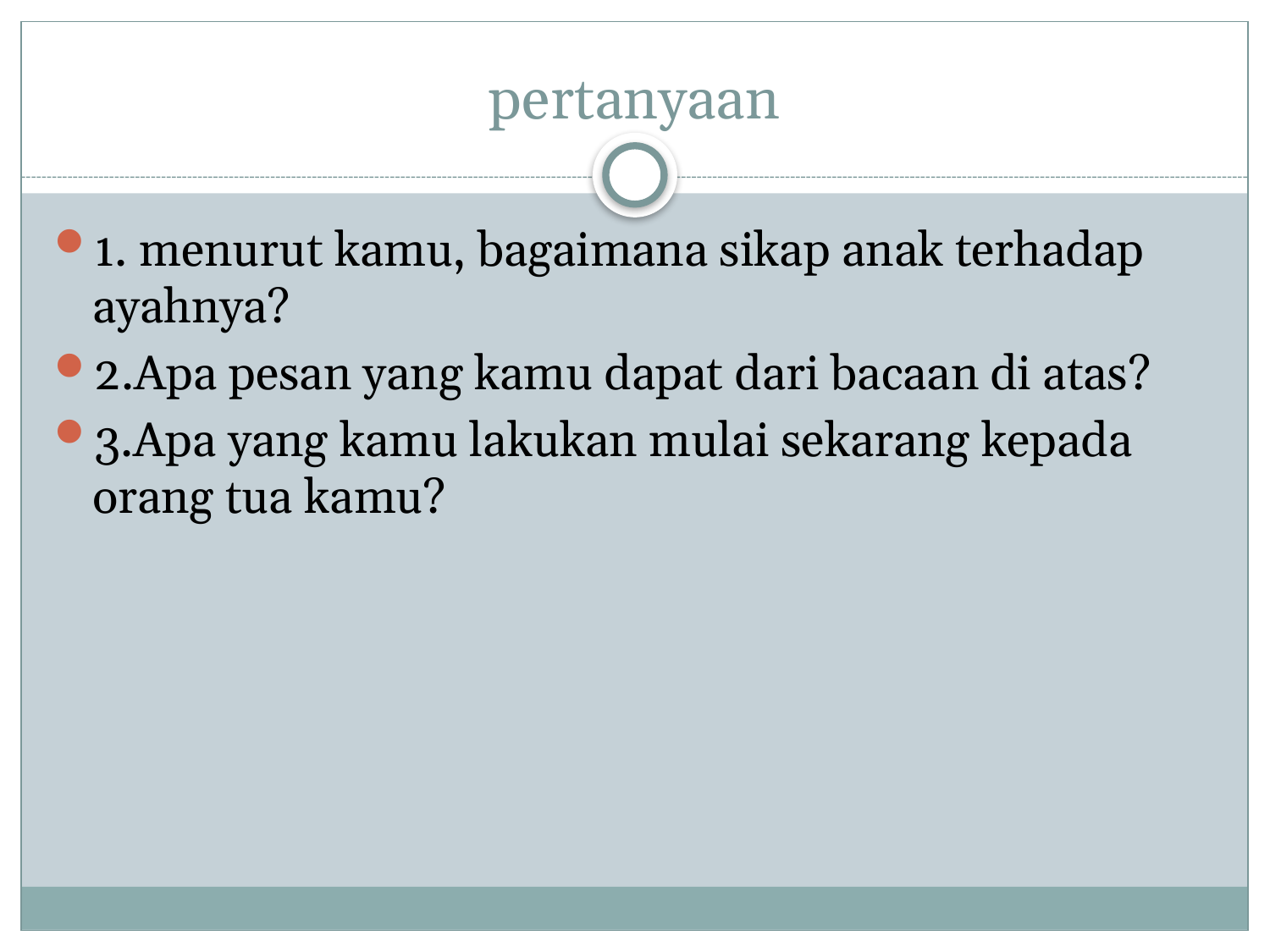

# pertanyaan
1. menurut kamu, bagaimana sikap anak terhadap ayahnya?
2.Apa pesan yang kamu dapat dari bacaan di atas?
3.Apa yang kamu lakukan mulai sekarang kepada orang tua kamu?